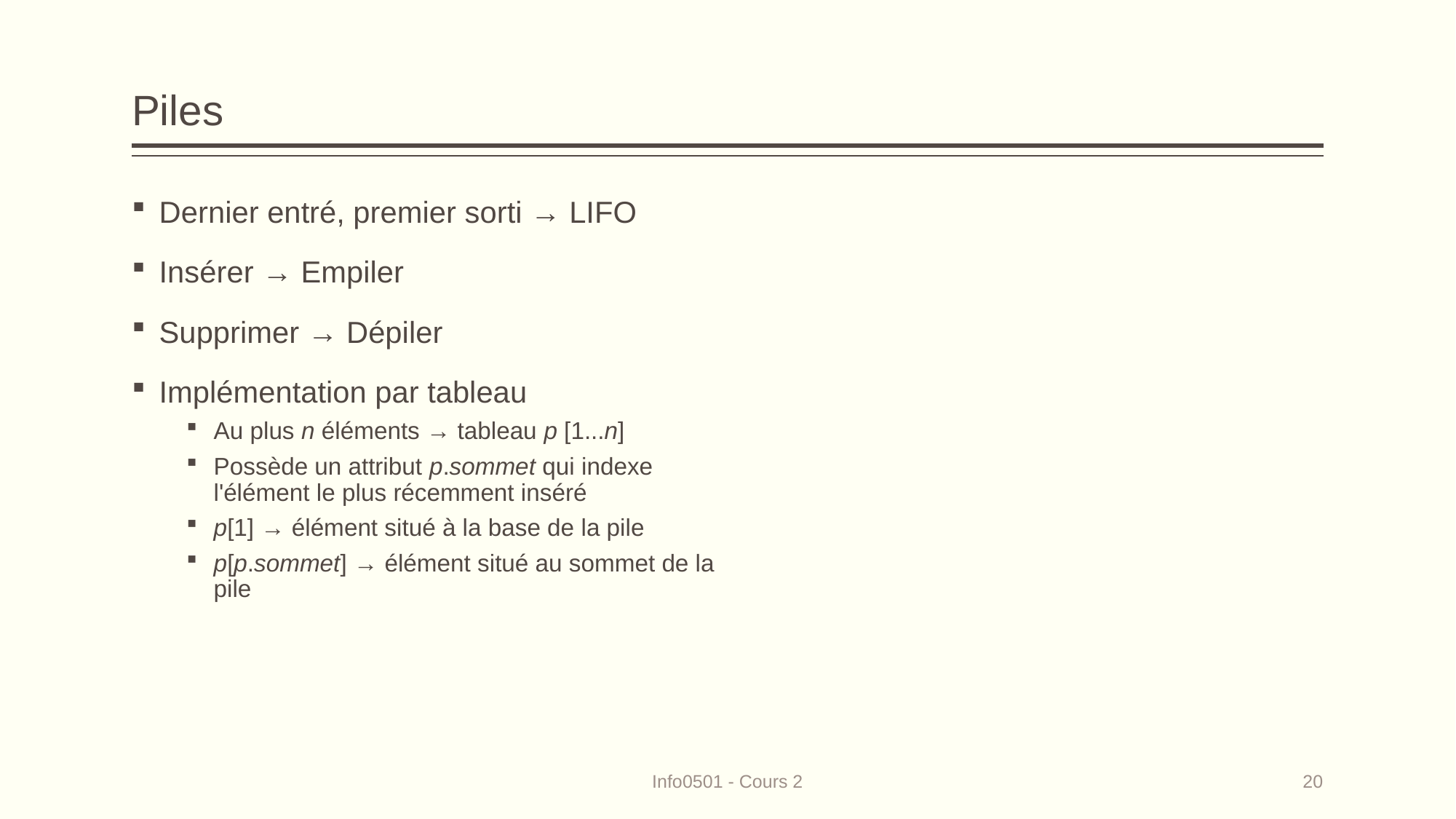

# Piles
Dernier entré, premier sorti → LIFO
Insérer → Empiler
Supprimer → Dépiler
Implémentation par tableau
Au plus n éléments → tableau p [1...n]
Possède un attribut p.sommet qui indexe l'élément le plus récemment inséré
p[1] → élément situé à la base de la pile
p[p.sommet] → élément situé au sommet de la pile

Info0501 - Cours 2
20